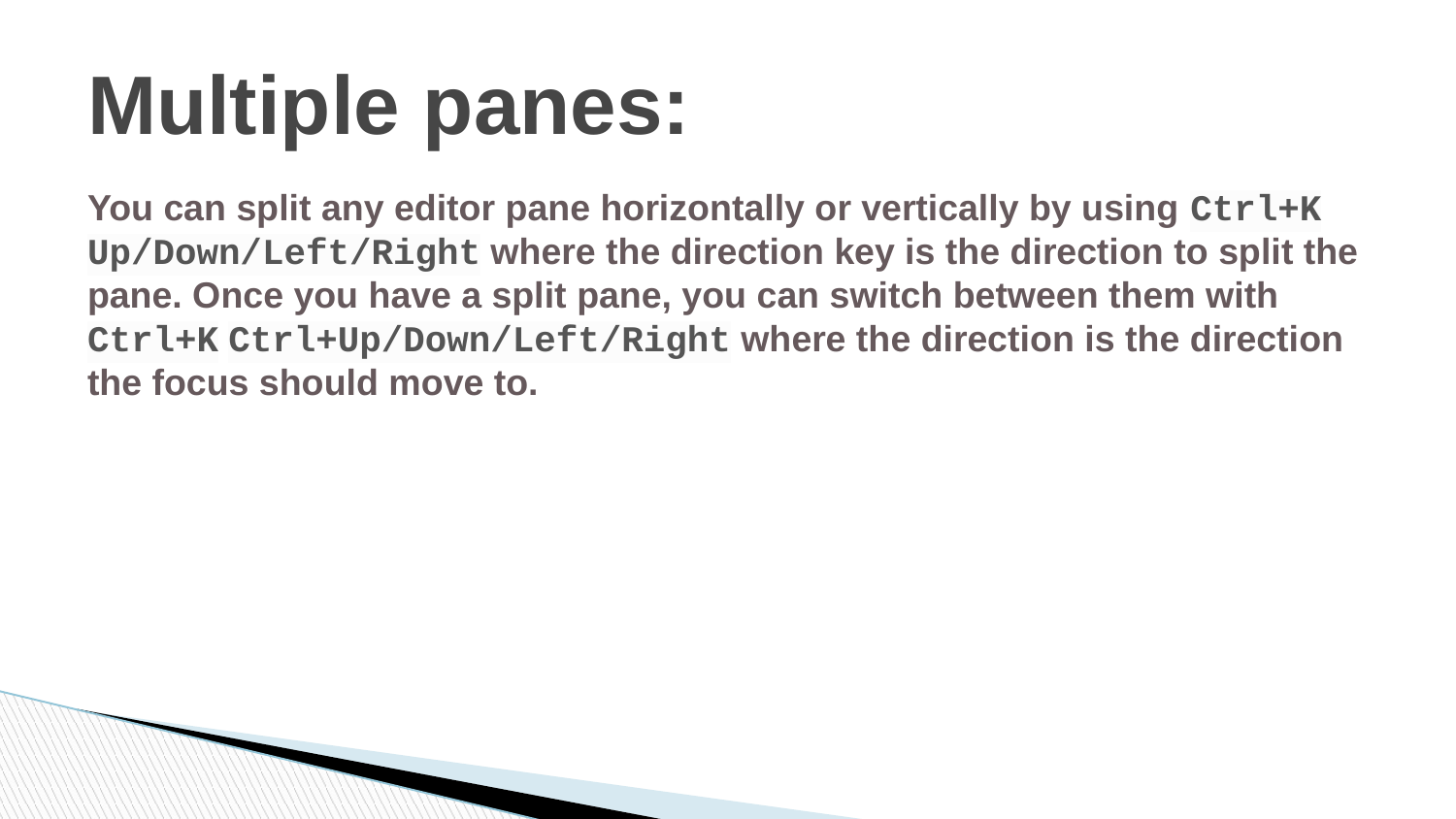

# Multiple panes:
You can split any editor pane horizontally or vertically by using Ctrl+K Up/Down/Left/Right where the direction key is the direction to split the pane. Once you have a split pane, you can switch between them with Ctrl+K Ctrl+Up/Down/Left/Right where the direction is the direction the focus should move to.